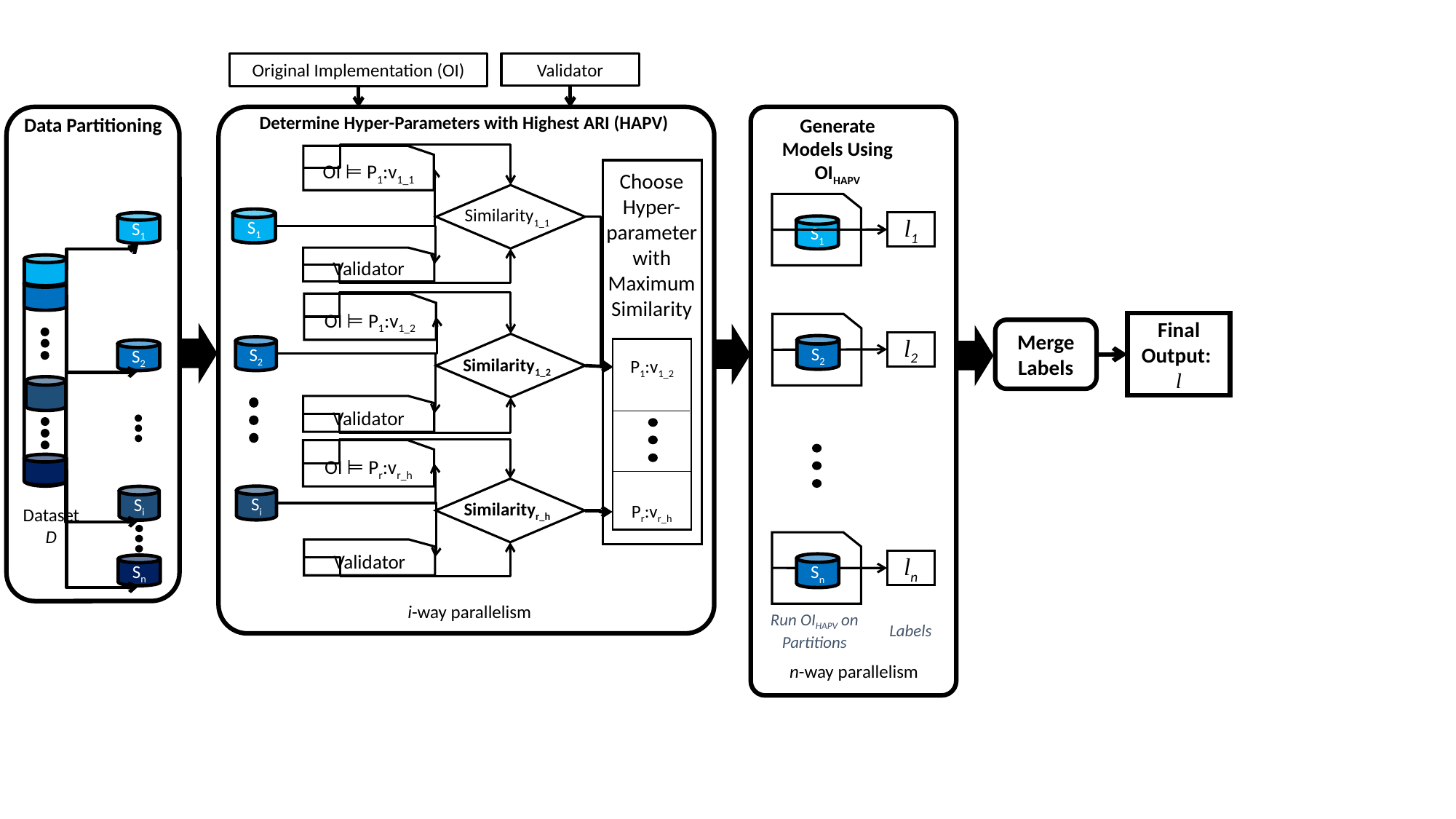

Validator
Original Implementation (OI)
Determine Hyper-Parameters with Highest ARI (HAPV)

Data Partitioning
Generate Models Using OIHAPV
OI ⊨ P1:v1_1

Choose Hyper-parameter with Maximum Similarity

Similarity1_1
S1
l1
S1
S1
Validator

OI ⊨ P1:v1_2
Final Output:
l

Merge Labels

l2

S2
S2

S2
Similarity1_2
P1:v1_2

Validator

OI ⊨ Pr:vr_h

Si
Si
Similarityr_h
Pr:vr_h
Dataset
D

Validator

ln
Sn
Sn
i-way parallelism
Run OIHAPV on Partitions
Labels
n-way parallelism